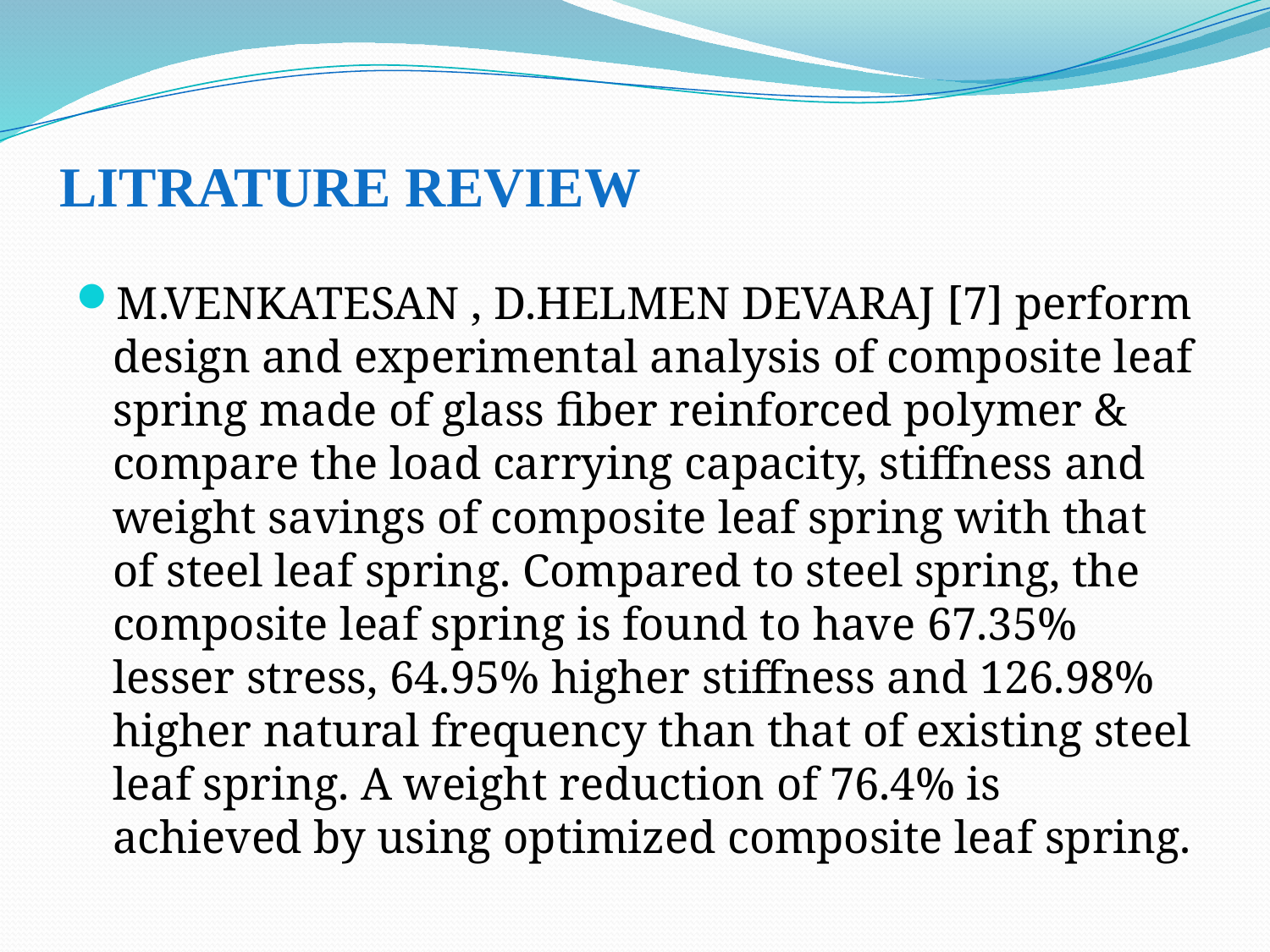

# LITRATURE REVIEW
M.VENKATESAN , D.HELMEN DEVARAJ [7] perform design and experimental analysis of composite leaf spring made of glass fiber reinforced polymer & compare the load carrying capacity, stiffness and weight savings of composite leaf spring with that of steel leaf spring. Compared to steel spring, the composite leaf spring is found to have 67.35% lesser stress, 64.95% higher stiffness and 126.98% higher natural frequency than that of existing steel leaf spring. A weight reduction of 76.4% is achieved by using optimized composite leaf spring.